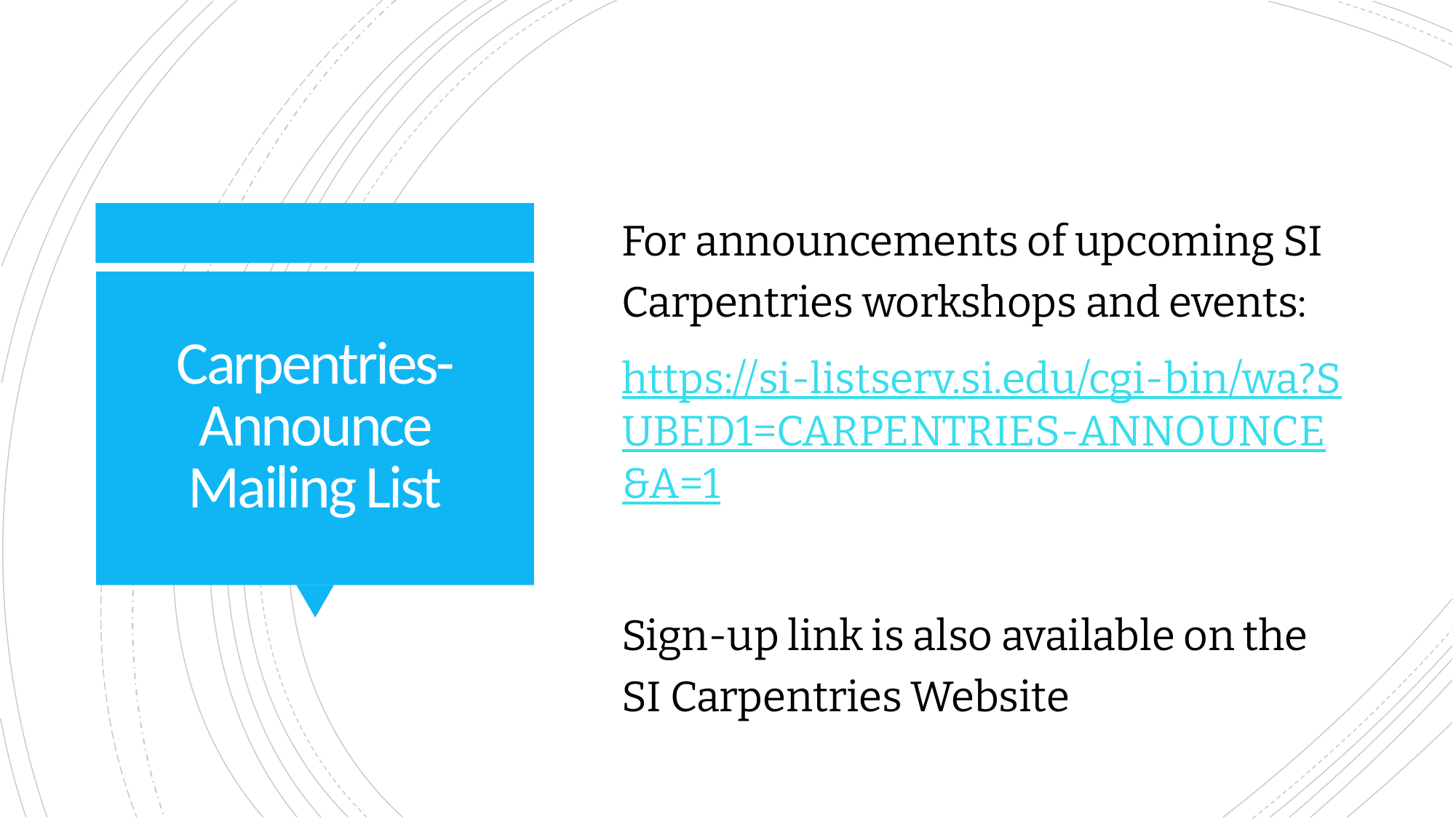

For announcements of upcoming SI Carpentries workshops and events:
https://si-listserv.si.edu/cgi-bin/wa?SUBED1=CARPENTRIES-ANNOUNCE&A=1

Sign-up link is also available on the SI Carpentries Website
# Carpentries-Announce Mailing List